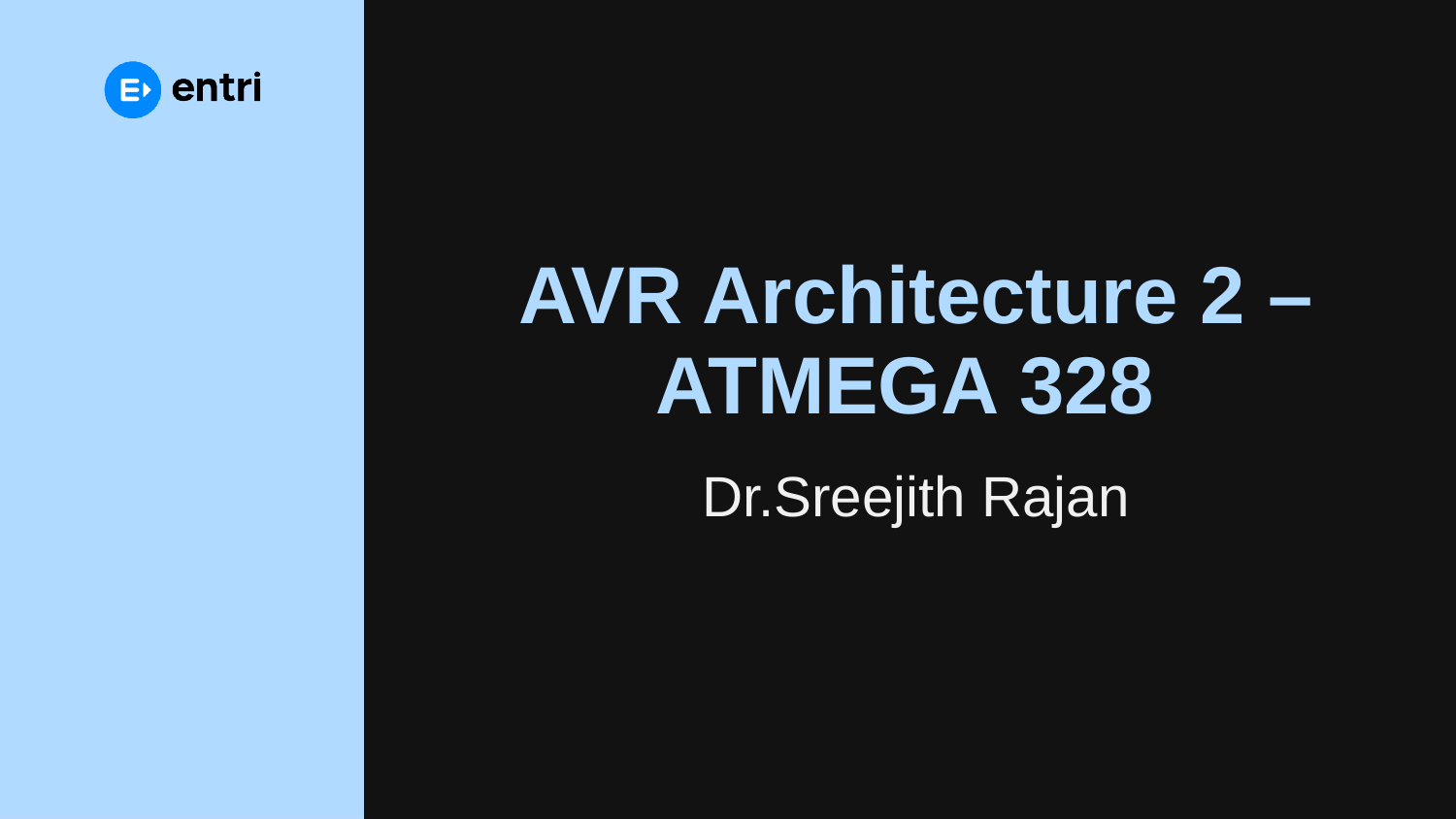

# AVR Architecture 2 – ATMEGA 328
Dr.Sreejith Rajan